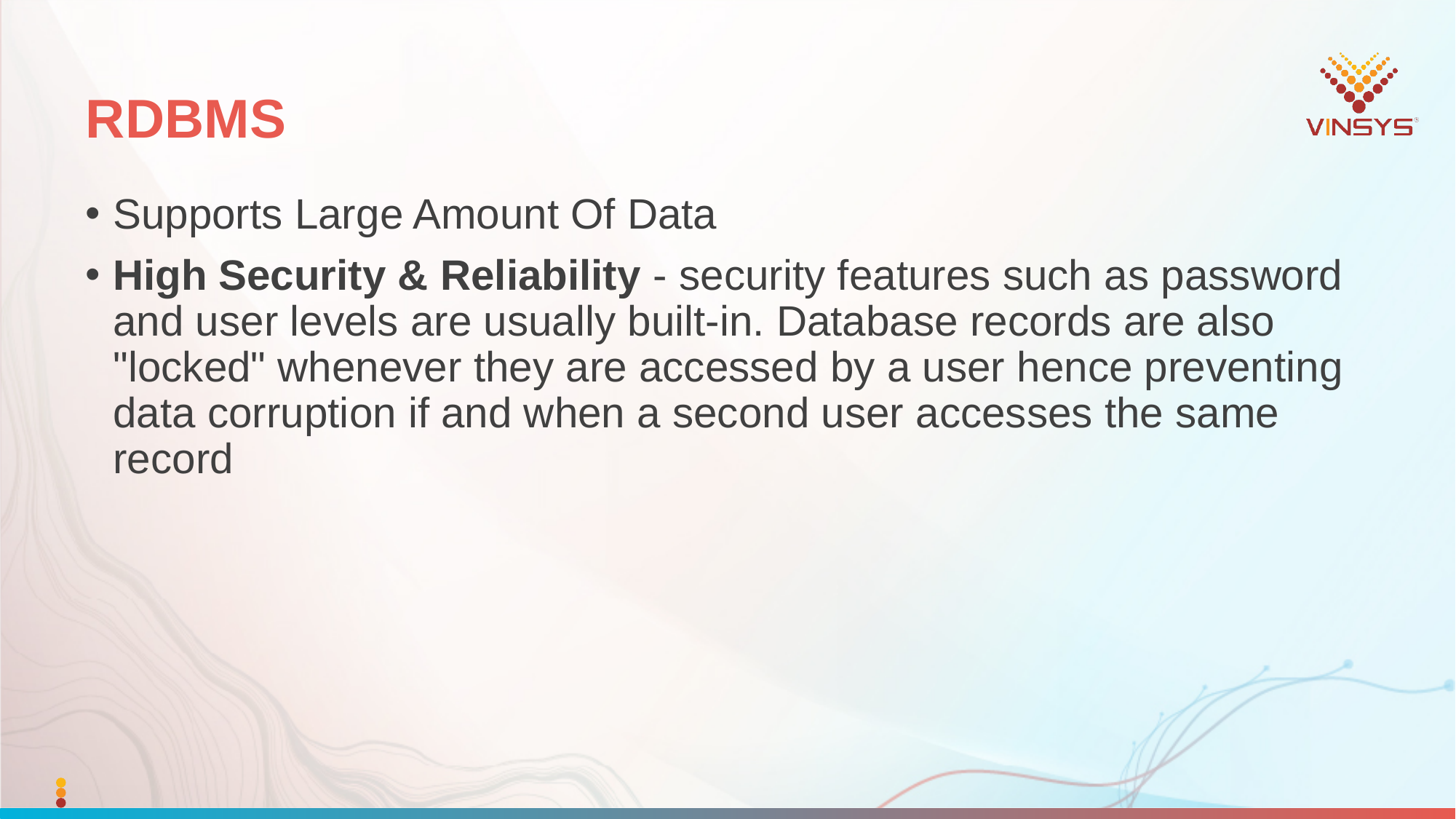

# RDBMS
Supports Large Amount Of Data
High Security & Reliability - security features such as password and user levels are usually built-in. Database records are also "locked" whenever they are accessed by a user hence preventing data corruption if and when a second user accesses the same record